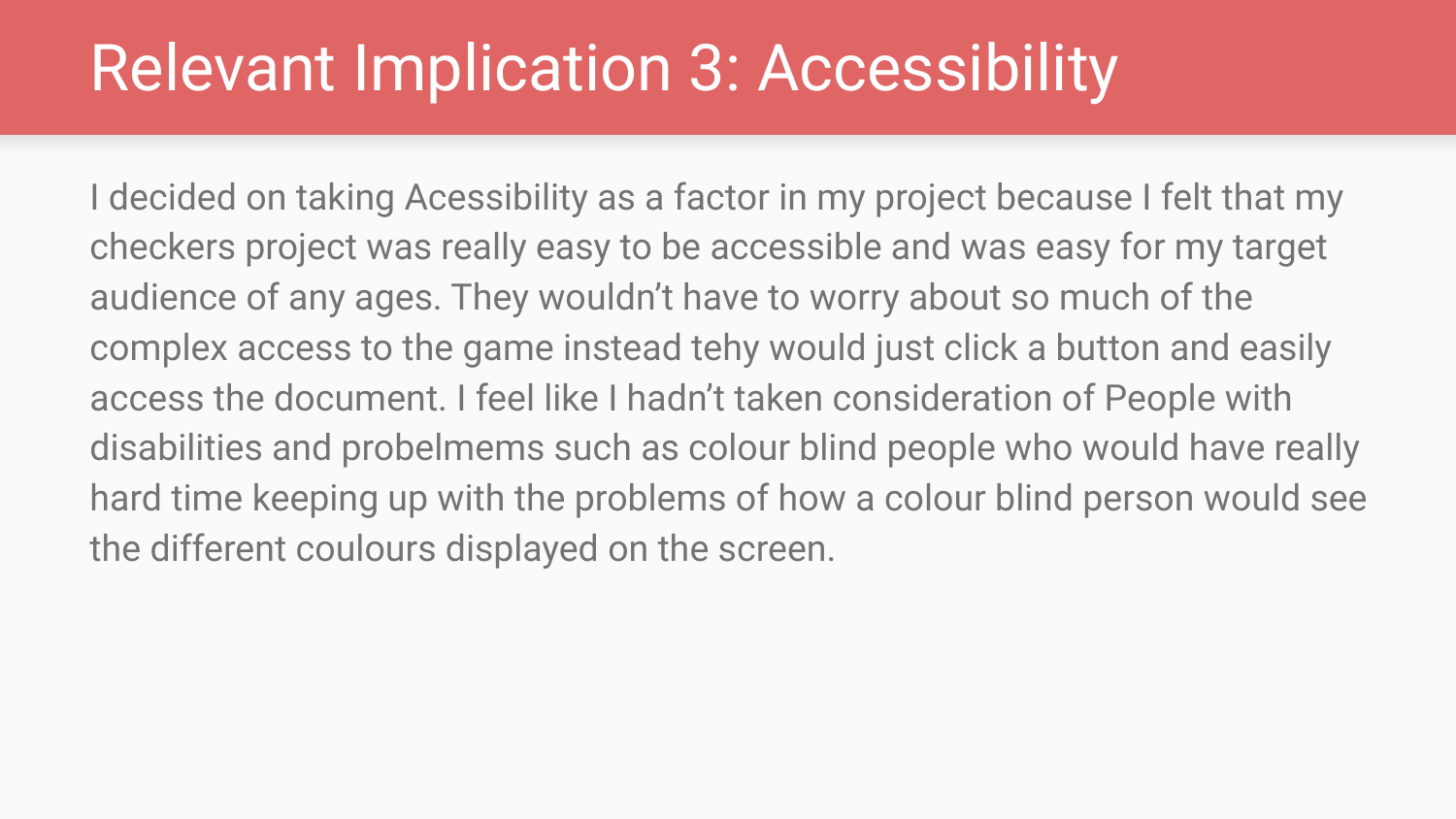

# Relevant Implication 3: Accessibility
I decided on taking Acessibility as a factor in my project because I felt that my checkers project was really easy to be accessible and was easy for my target audience of any ages. They wouldn’t have to worry about so much of the complex access to the game instead tehy would just click a button and easily access the document. I feel like I hadn’t taken consideration of People with disabilities and probelmems such as colour blind people who would have really hard time keeping up with the problems of how a colour blind person would see the different coulours displayed on the screen.